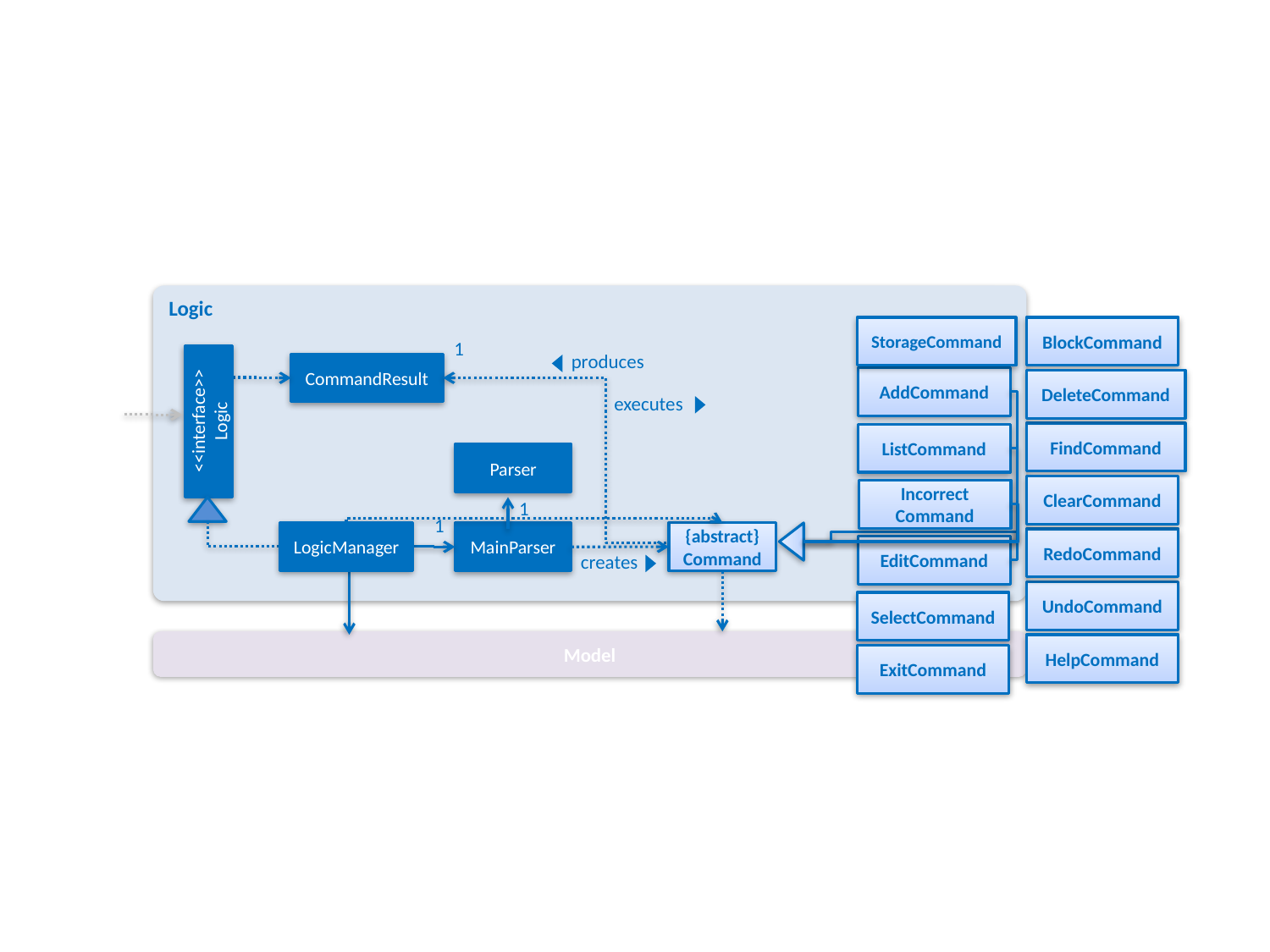

Logic
StorageCommand
BlockCommand
1
produces

CommandResult
AddCommand
DeleteCommand
executes

<<interface>>
Logic
FindCommand
ListCommand
Parser
ClearCommand
Incorrect
Command
1

1
LogicManager
{abstract}
Command
MainParser
RedoCommand

EditCommand
creates

UndoCommand
SelectCommand
Model
HelpCommand
ExitCommand